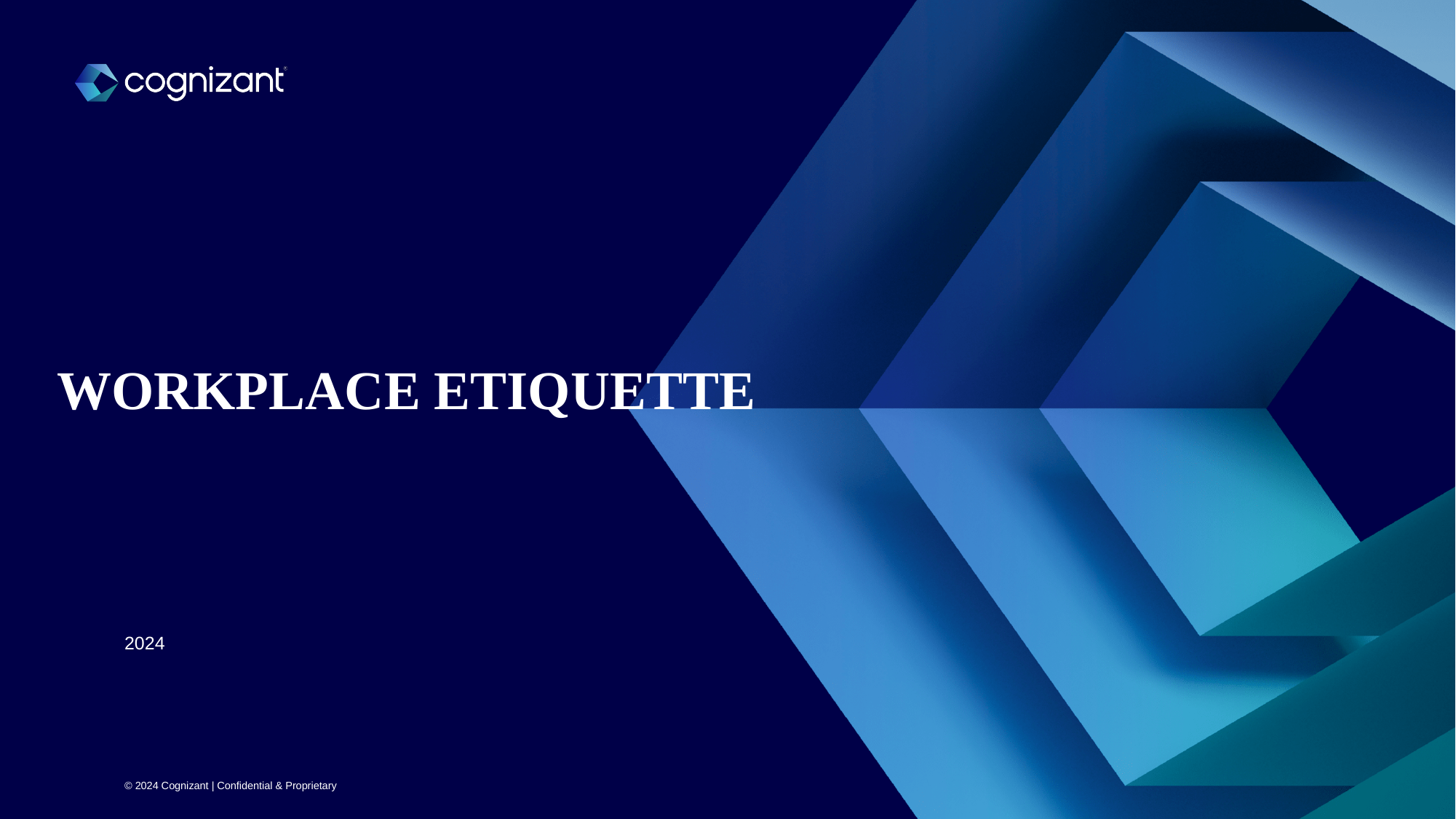

# WORKPLACE ETIQUETTE
2024
© 2024 Cognizant | Confidential & Proprietary